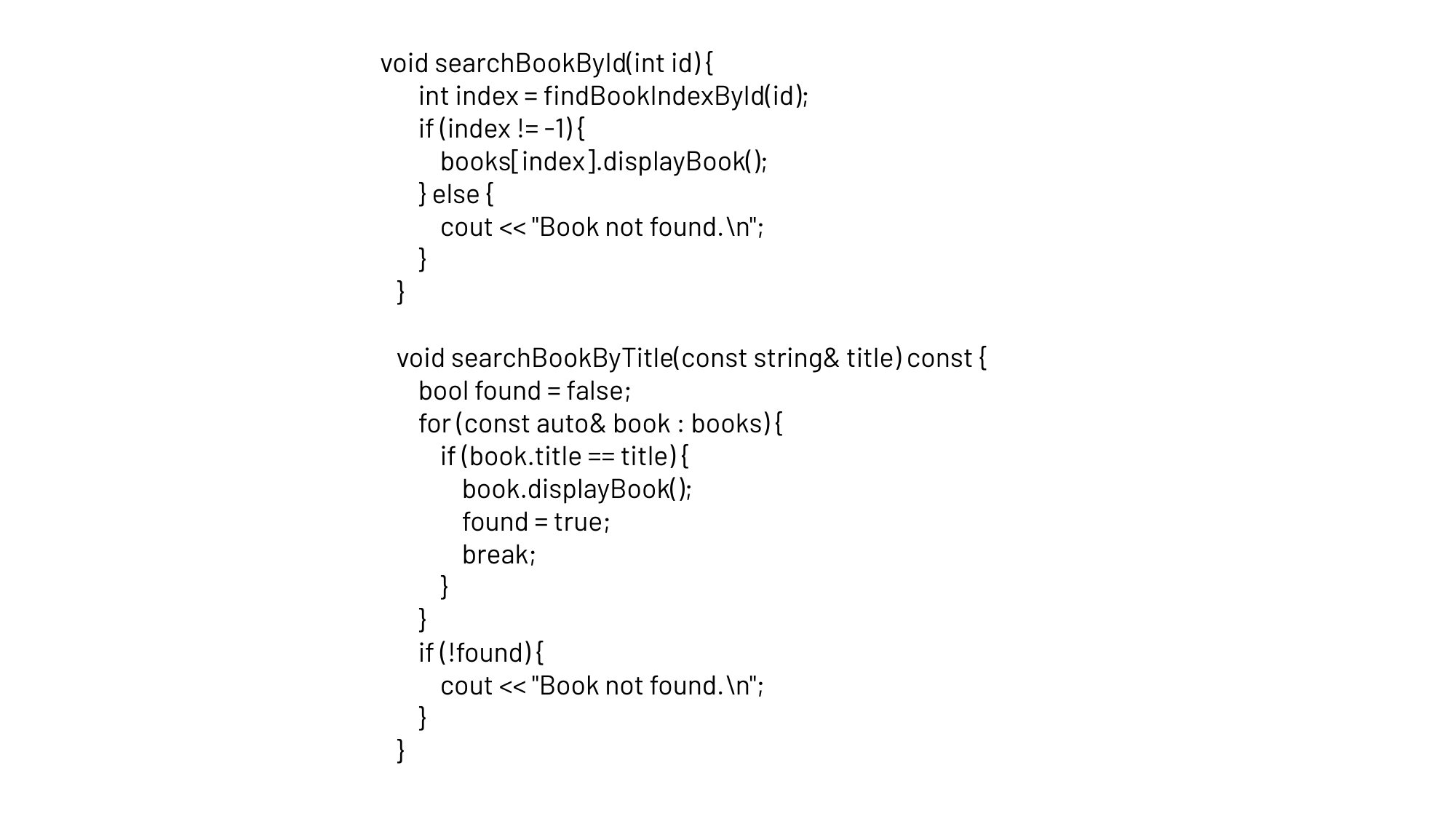

void searchBookById(int id) {
        int index = findBookIndexById(id);
        if (index != -1) {
            books[index].displayBook();
        } else {
            cout << "Book not found.\n";
        }
    }

    void searchBookByTitle(const string& title) const {
        bool found = false;
        for (const auto& book : books) {
            if (book.title == title) {
                book.displayBook();
                found = true;
                break;
            }
        }
        if (!found) {
            cout << "Book not found.\n";
        }
    }